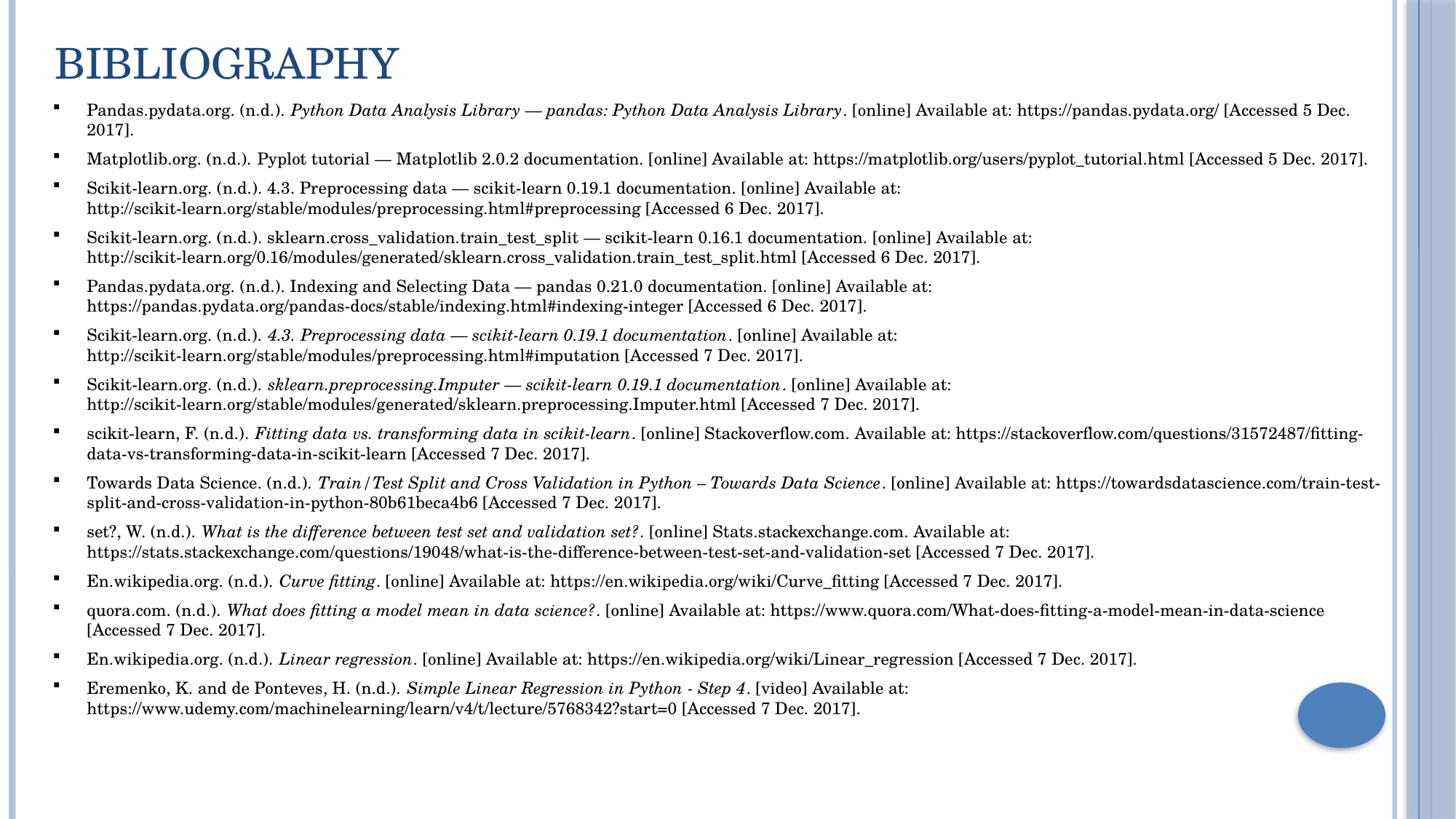

# Bibliography
Pandas.pydata.org. (n.d.). Python Data Analysis Library — pandas: Python Data Analysis Library. [online] Available at: https://pandas.pydata.org/ [Accessed 5 Dec. 2017].
Matplotlib.org. (n.d.). Pyplot tutorial — Matplotlib 2.0.2 documentation. [online] Available at: https://matplotlib.org/users/pyplot_tutorial.html [Accessed 5 Dec. 2017].
Scikit-learn.org. (n.d.). 4.3. Preprocessing data — scikit-learn 0.19.1 documentation. [online] Available at: http://scikit-learn.org/stable/modules/preprocessing.html#preprocessing [Accessed 6 Dec. 2017].
Scikit-learn.org. (n.d.). sklearn.cross_validation.train_test_split — scikit-learn 0.16.1 documentation. [online] Available at: http://scikit-learn.org/0.16/modules/generated/sklearn.cross_validation.train_test_split.html [Accessed 6 Dec. 2017].
Pandas.pydata.org. (n.d.). Indexing and Selecting Data — pandas 0.21.0 documentation. [online] Available at: https://pandas.pydata.org/pandas-docs/stable/indexing.html#indexing-integer [Accessed 6 Dec. 2017].
Scikit-learn.org. (n.d.). 4.3. Preprocessing data — scikit-learn 0.19.1 documentation. [online] Available at: http://scikit-learn.org/stable/modules/preprocessing.html#imputation [Accessed 7 Dec. 2017].
Scikit-learn.org. (n.d.). sklearn.preprocessing.Imputer — scikit-learn 0.19.1 documentation. [online] Available at: http://scikit-learn.org/stable/modules/generated/sklearn.preprocessing.Imputer.html [Accessed 7 Dec. 2017].
scikit-learn, F. (n.d.). Fitting data vs. transforming data in scikit-learn. [online] Stackoverflow.com. Available at: https://stackoverflow.com/questions/31572487/fitting-data-vs-transforming-data-in-scikit-learn [Accessed 7 Dec. 2017].
Towards Data Science. (n.d.). Train/Test Split and Cross Validation in Python – Towards Data Science. [online] Available at: https://towardsdatascience.com/train-test-split-and-cross-validation-in-python-80b61beca4b6 [Accessed 7 Dec. 2017].
set?, W. (n.d.). What is the difference between test set and validation set?. [online] Stats.stackexchange.com. Available at: https://stats.stackexchange.com/questions/19048/what-is-the-difference-between-test-set-and-validation-set [Accessed 7 Dec. 2017].
En.wikipedia.org. (n.d.). Curve fitting. [online] Available at: https://en.wikipedia.org/wiki/Curve_fitting [Accessed 7 Dec. 2017].
quora.com. (n.d.). What does fitting a model mean in data science?. [online] Available at: https://www.quora.com/What-does-fitting-a-model-mean-in-data-science [Accessed 7 Dec. 2017].
En.wikipedia.org. (n.d.). Linear regression. [online] Available at: https://en.wikipedia.org/wiki/Linear_regression [Accessed 7 Dec. 2017].
Eremenko, K. and de Ponteves, H. (n.d.). Simple Linear Regression in Python - Step 4. [video] Available at: https://www.udemy.com/machinelearning/learn/v4/t/lecture/5768342?start=0 [Accessed 7 Dec. 2017].